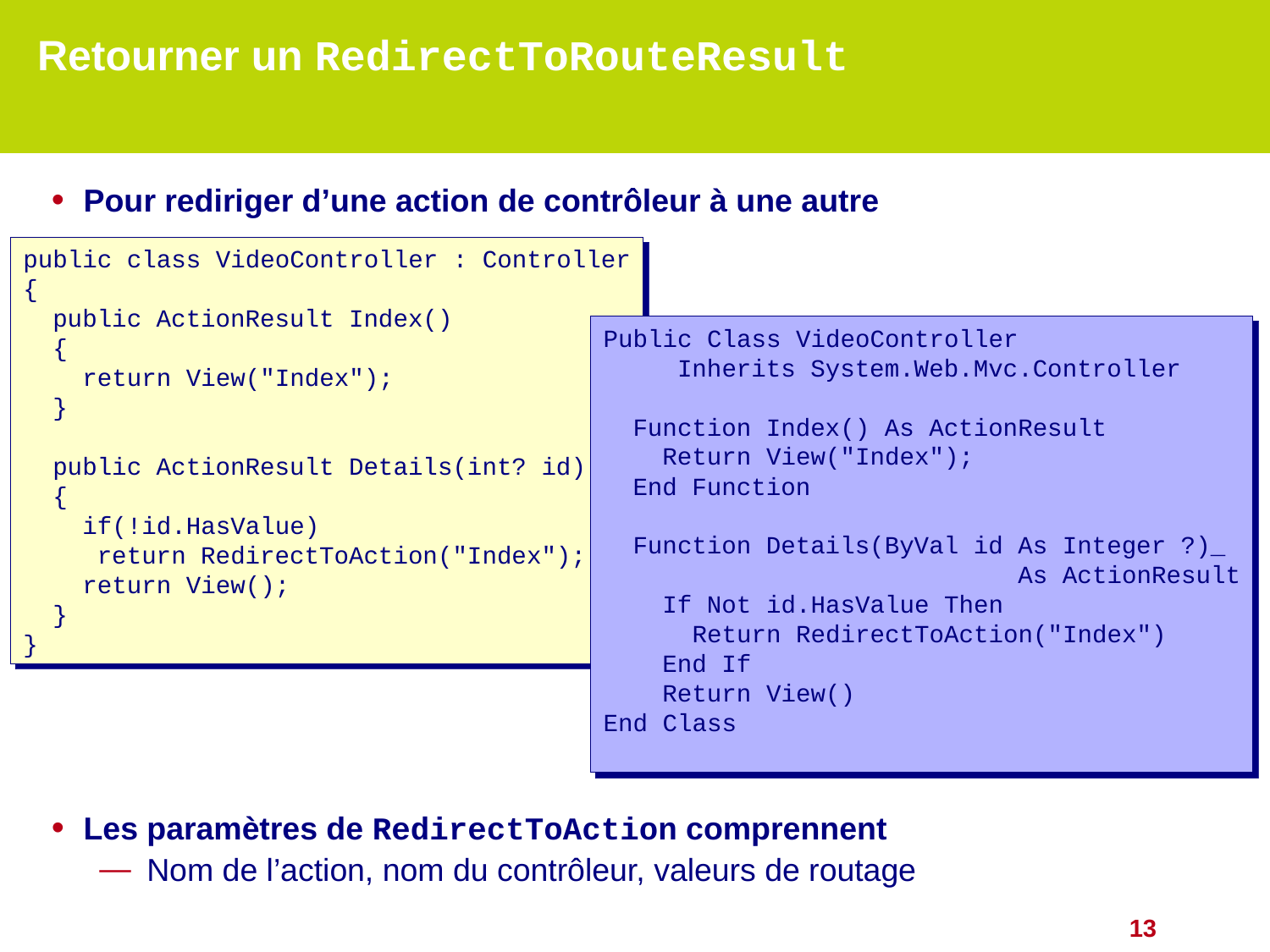

# Retourner un RedirectToRouteResult
Pour rediriger d’une action de contrôleur à une autre

Les paramètres de RedirectToAction comprennent
Nom de l’action, nom du contrôleur, valeurs de routage
public class VideoController : Controller
{
  public ActionResult Index()
  {
    return View("Index");
  }

  public ActionResult Details(int? id)
  {
    if(!id.HasValue)
     return RedirectToAction("Index");
    return View();
  }
}
Public Class VideoController
     Inherits System.Web.Mvc.Controller

  Function Index() As ActionResult
    Return View("Index");
  End Function

  Function Details(ByVal id As Integer ?)_
                            As ActionResult
    If Not id.HasValue Then
      Return RedirectToAction("Index")
    End If
    Return View()
End Class